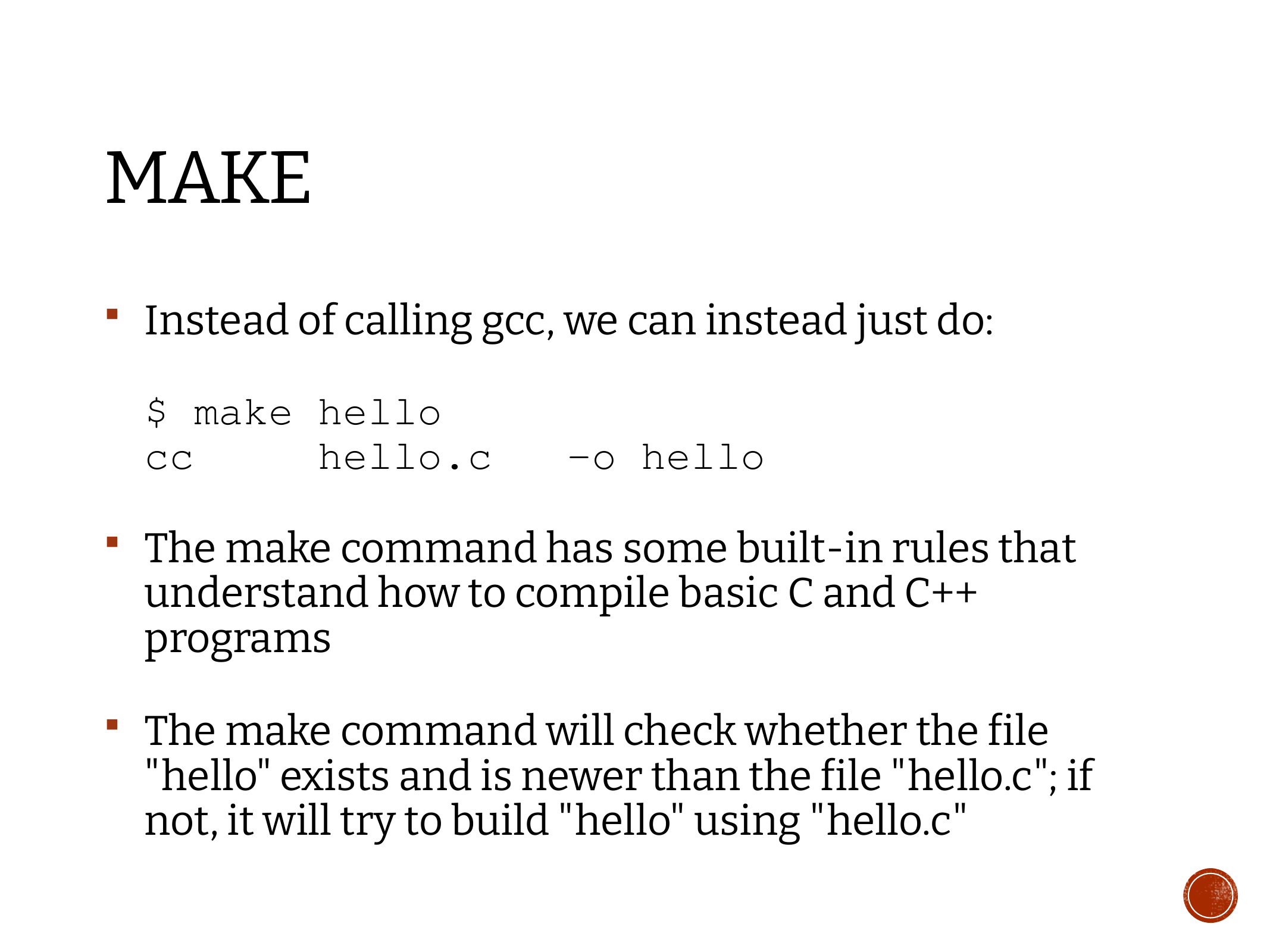

# make
Instead of calling gcc, we can instead just do:
$ make hello
cc     hello.c   -o hello
The make command has some built-in rules that understand how to compile basic C and C++ programs
The make command will check whether the file "hello" exists and is newer than the file "hello.c"; if not, it will try to build "hello" using "hello.c"